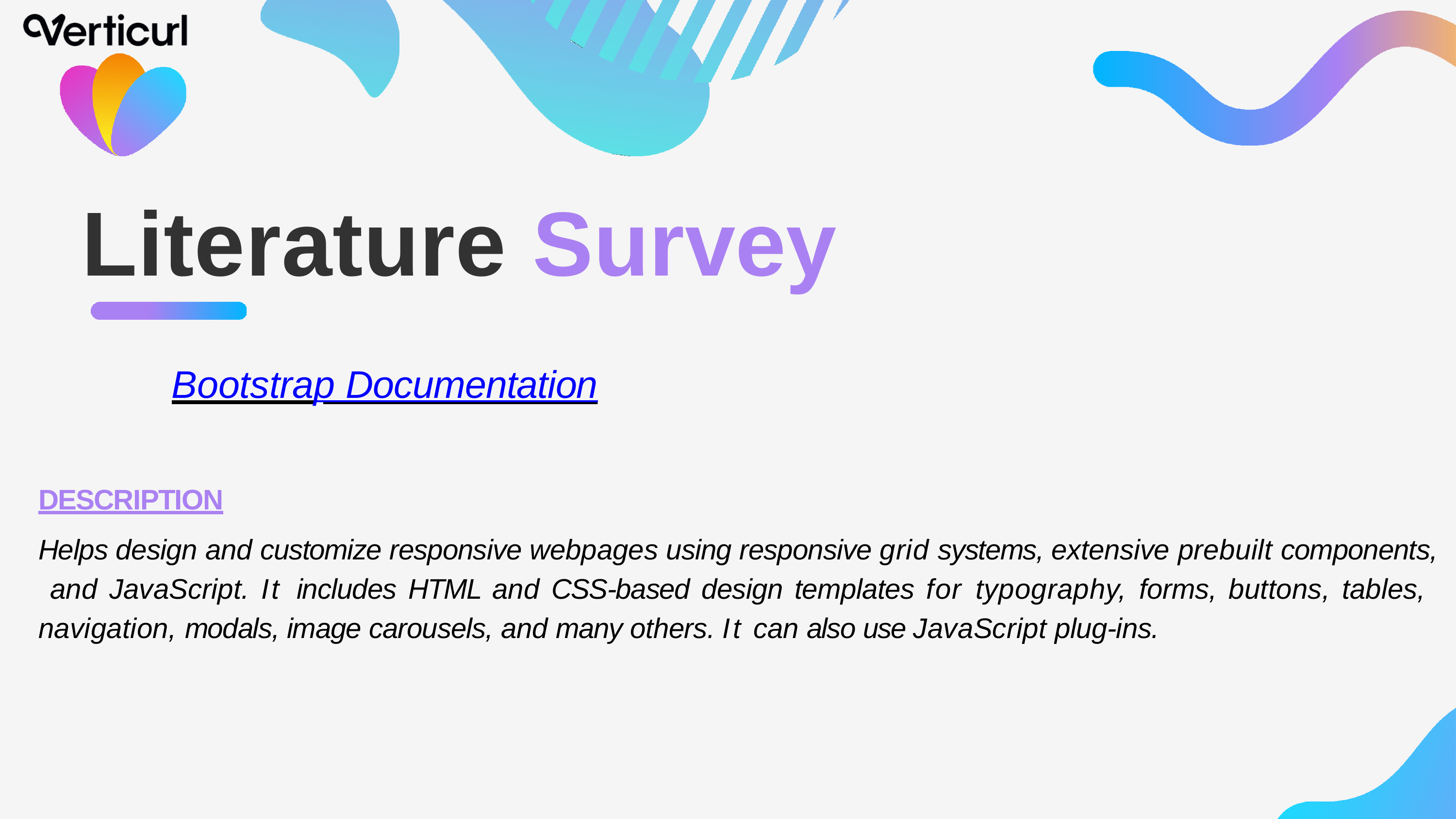

# Literature Survey

Bootstrap Documentation

DESCRIPTION
Helps design and customize responsive webpages using responsive grid systems, extensive prebuilt components,  and JavaScript. It includes HTML and CSS-based design templates for typography, forms, buttons, tables,  navigation, modals, image carousels, and many others. It can also use JavaScript plug-ins.